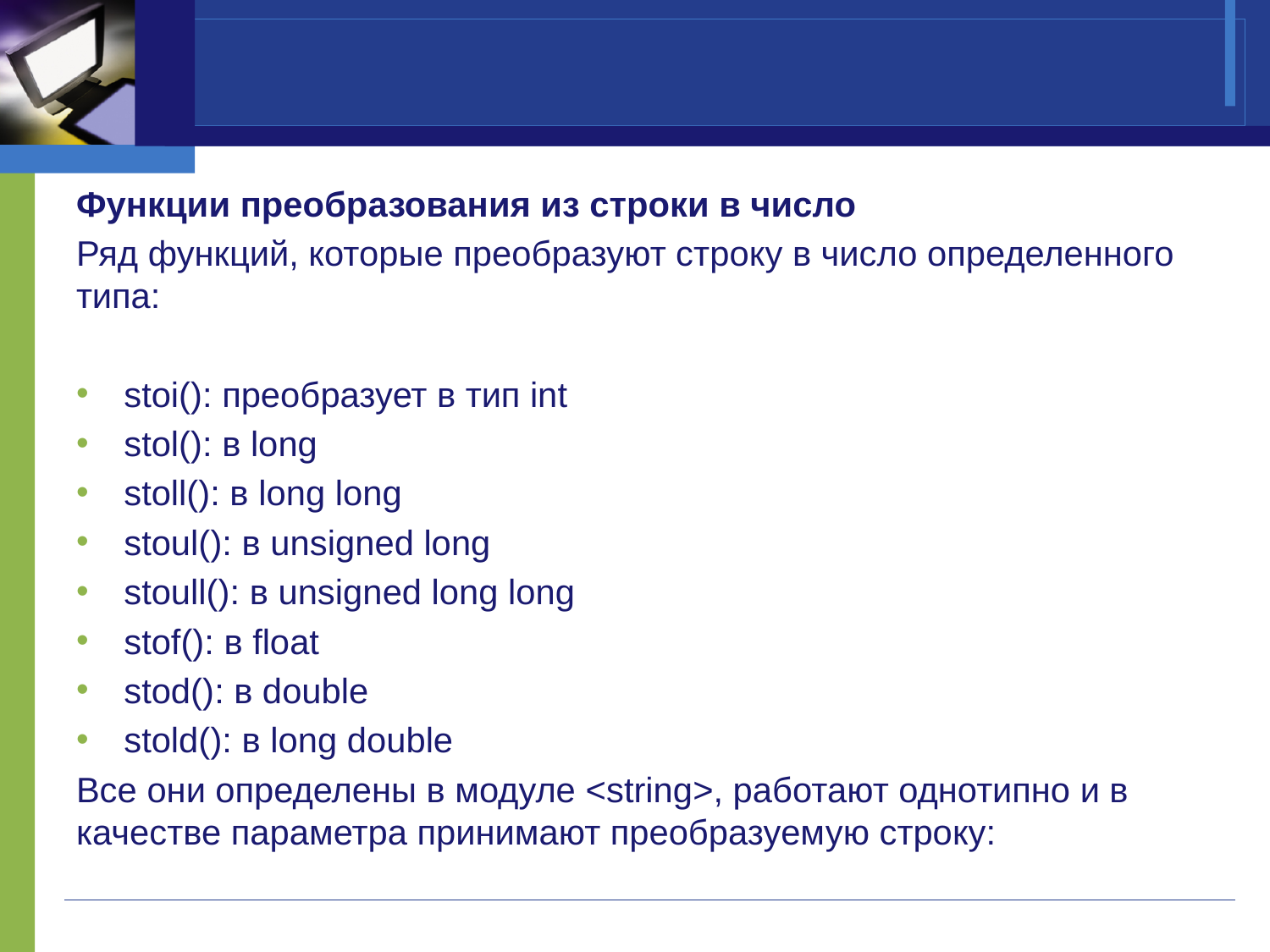

#
Функции преобразования из строки в число
Ряд функций, которые преобразуют строку в число определенного типа:

stoi(): преобразует в тип int
stol(): в long
stoll(): в long long
stoul(): в unsigned long
stoull(): в unsigned long long
stof(): в float
stod(): в double
stold(): в long double
Все они определены в модуле <string>, работают однотипно и в качестве параметра принимают преобразуемую строку: